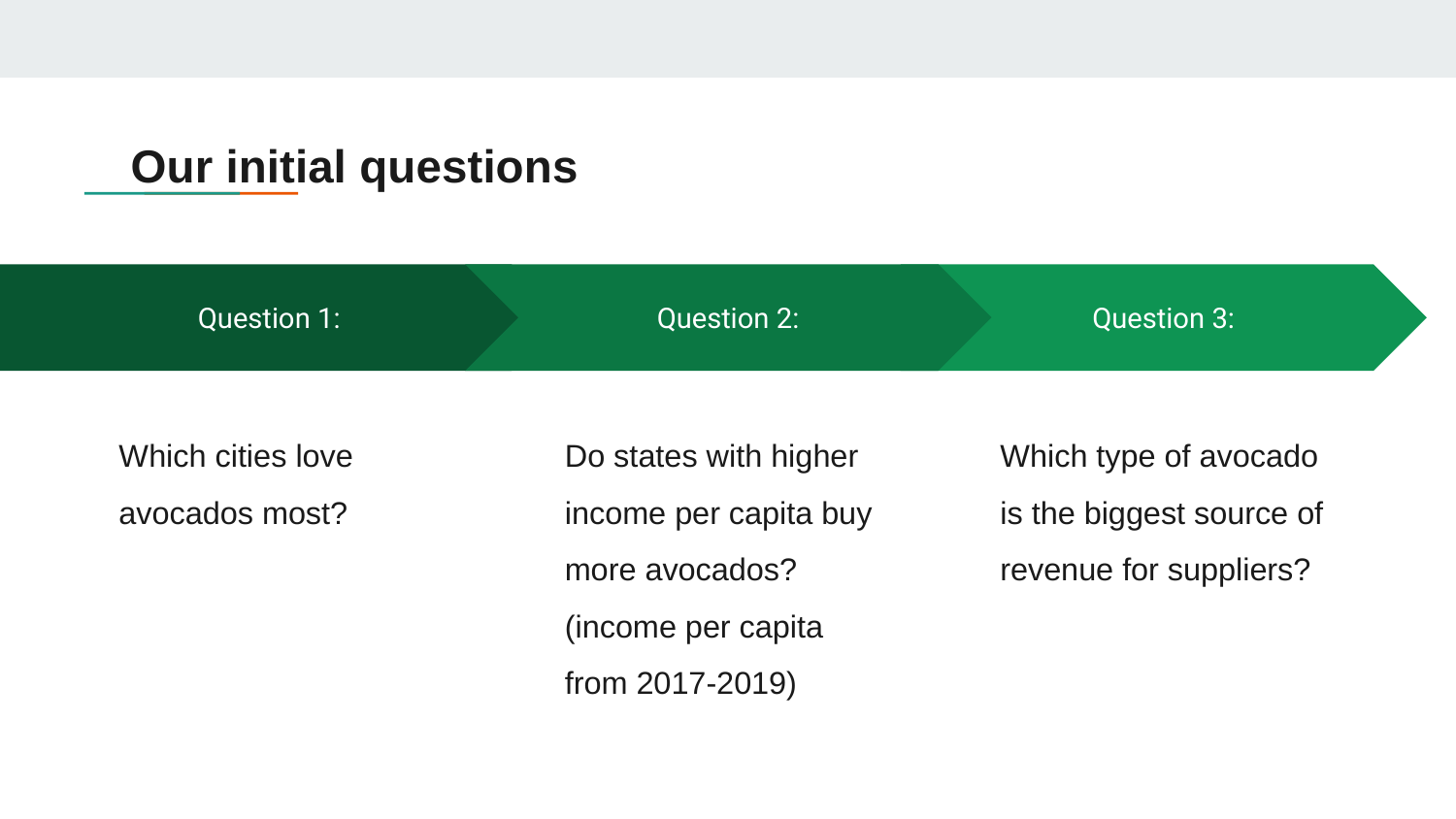

# Our initial questions
Question 2:
Do states with higher income per capita buy more avocados? (income per capita from 2017-2019)

Question 3:
Which type of avocado is the biggest source of revenue for suppliers?
Question 1:
Which cities love avocados most?